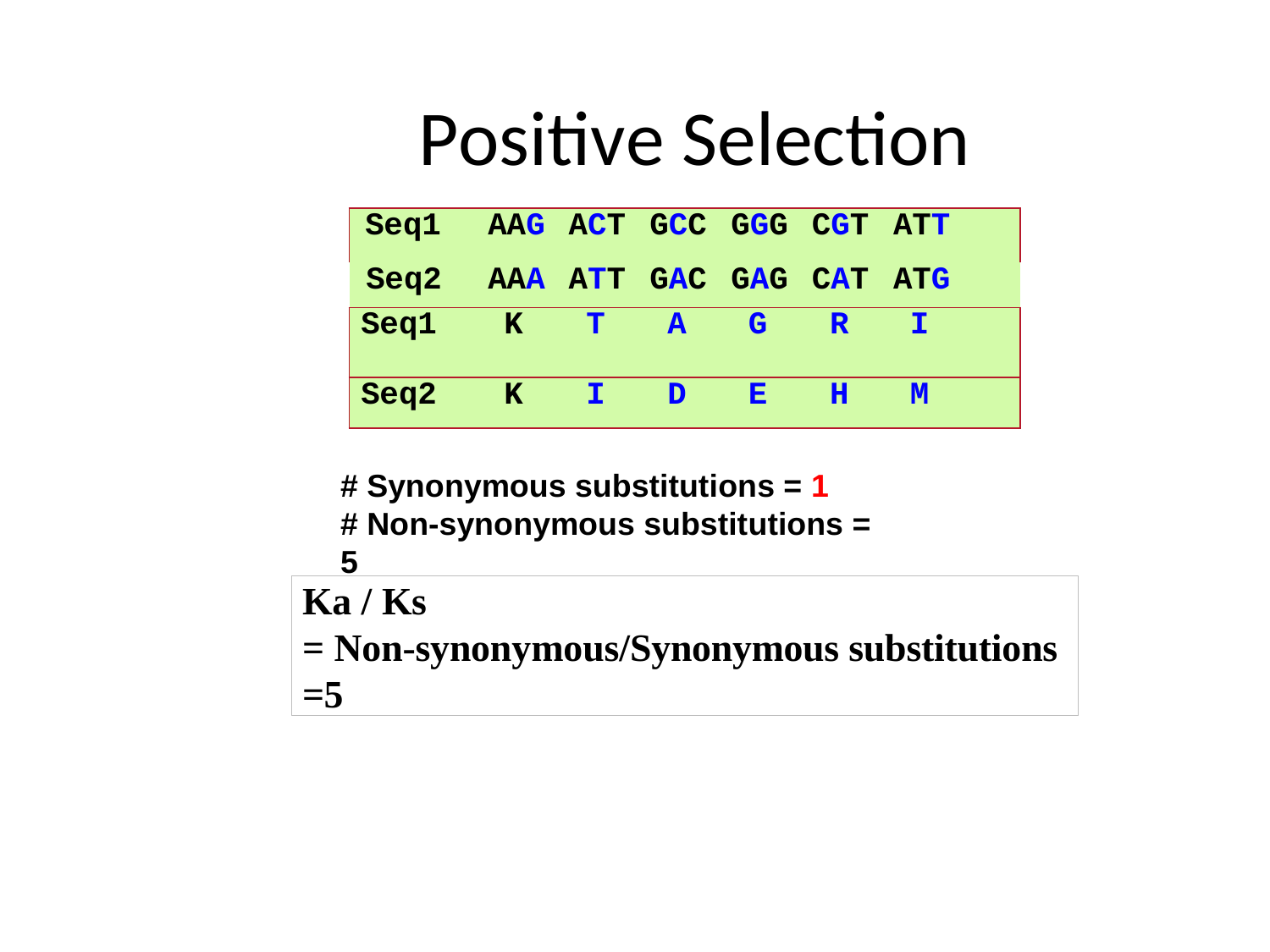

# Positive Selection
| Seq1 | AAG | ACT | GCC | GGG | CGT | ATT |
| --- | --- | --- | --- | --- | --- | --- |
| Seq2 | AAA | ATT | GAC | GAG | CAT | ATG |
| Seq1 | K | T | A | G | R | I |
| Seq2 | K | I | D | E | H | M |
# Synonymous substitutions = 1
# Non-synonymous substitutions = 5
Ka / Ks
= Non-synonymous/Synonymous substitutions
=5